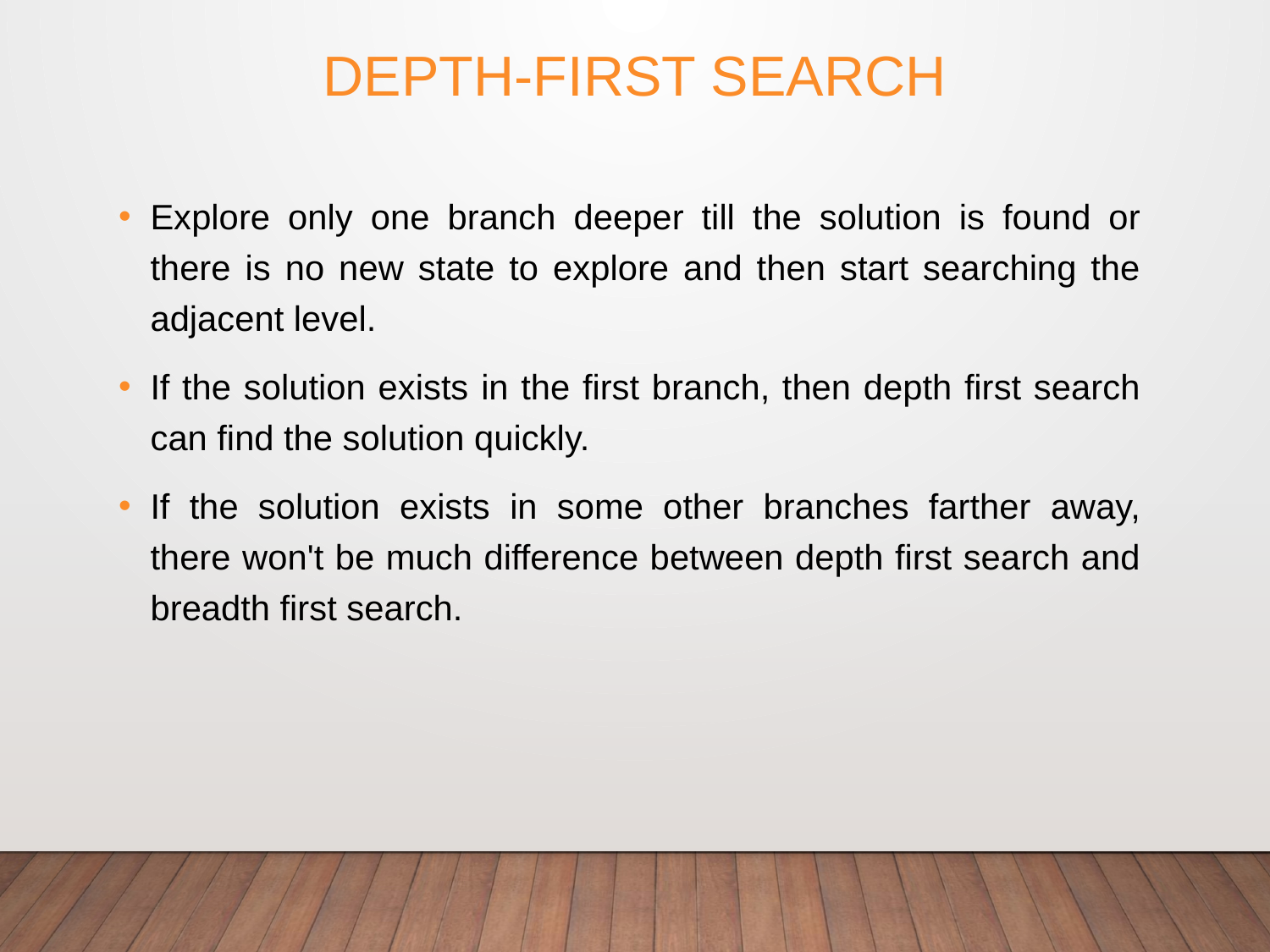

# Depth-first search
Explore only one branch deeper till the solution is found or there is no new state to explore and then start searching the adjacent level.
If the solution exists in the first branch, then depth first search can find the solution quickly.
If the solution exists in some other branches farther away, there won't be much difference between depth first search and breadth first search.